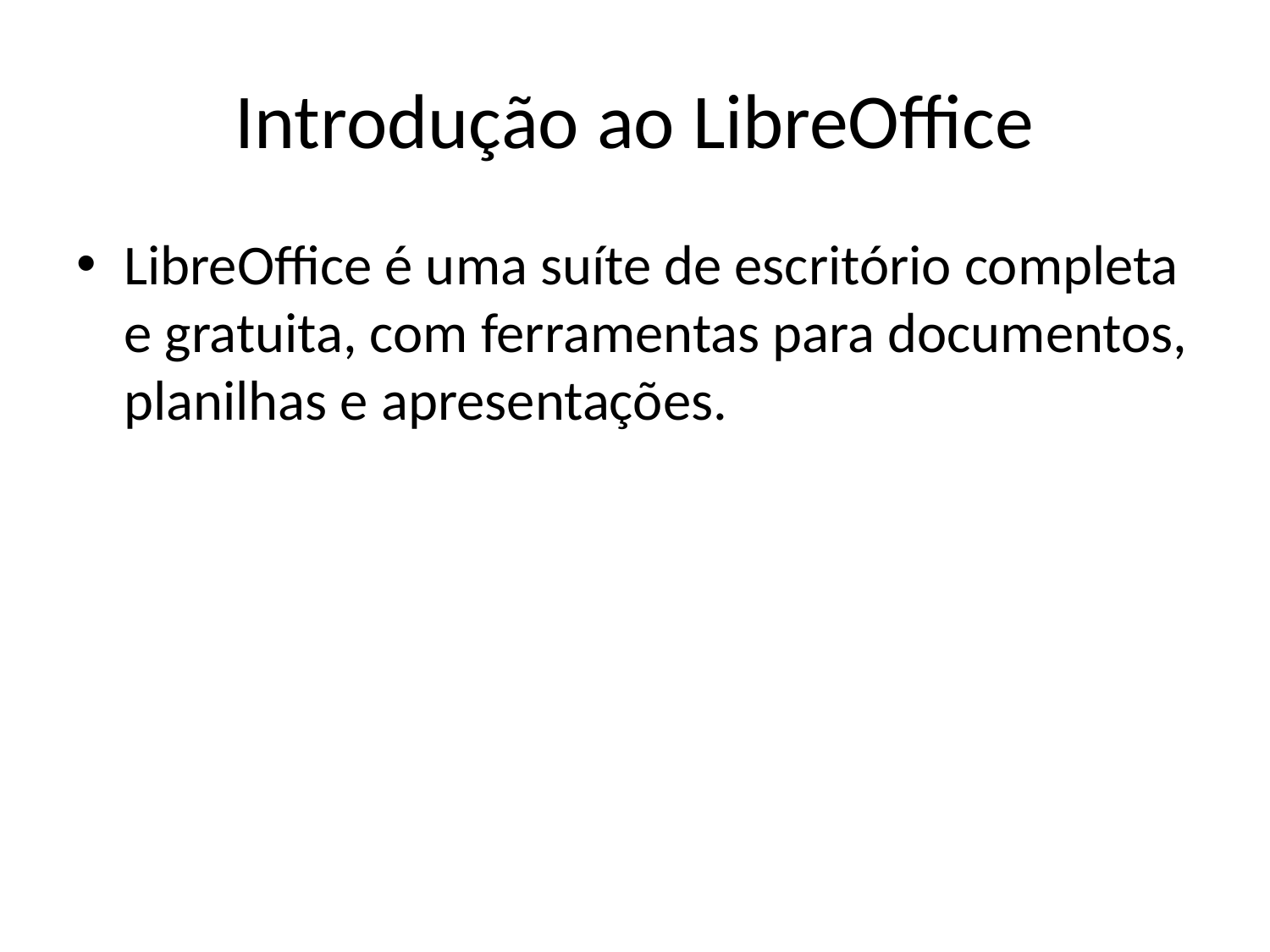

# Introdução ao LibreOffice
LibreOffice é uma suíte de escritório completa e gratuita, com ferramentas para documentos, planilhas e apresentações.